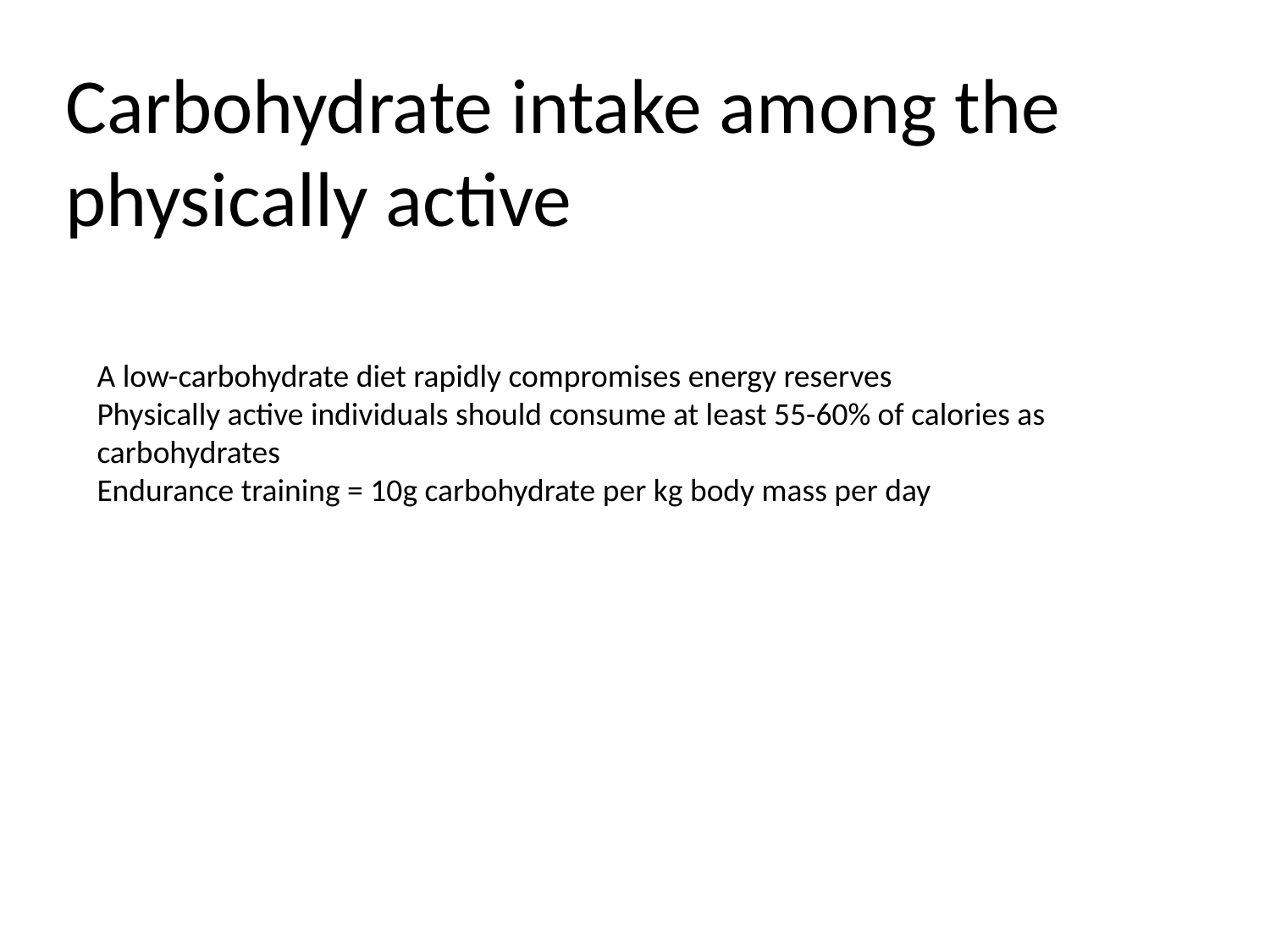

# Carbohydrate intake among the physically active
A low-carbohydrate diet rapidly compromises energy reserves
Physically active individuals should consume at least 55-60% of calories as carbohydrates
Endurance training = 10g carbohydrate per kg body mass per day